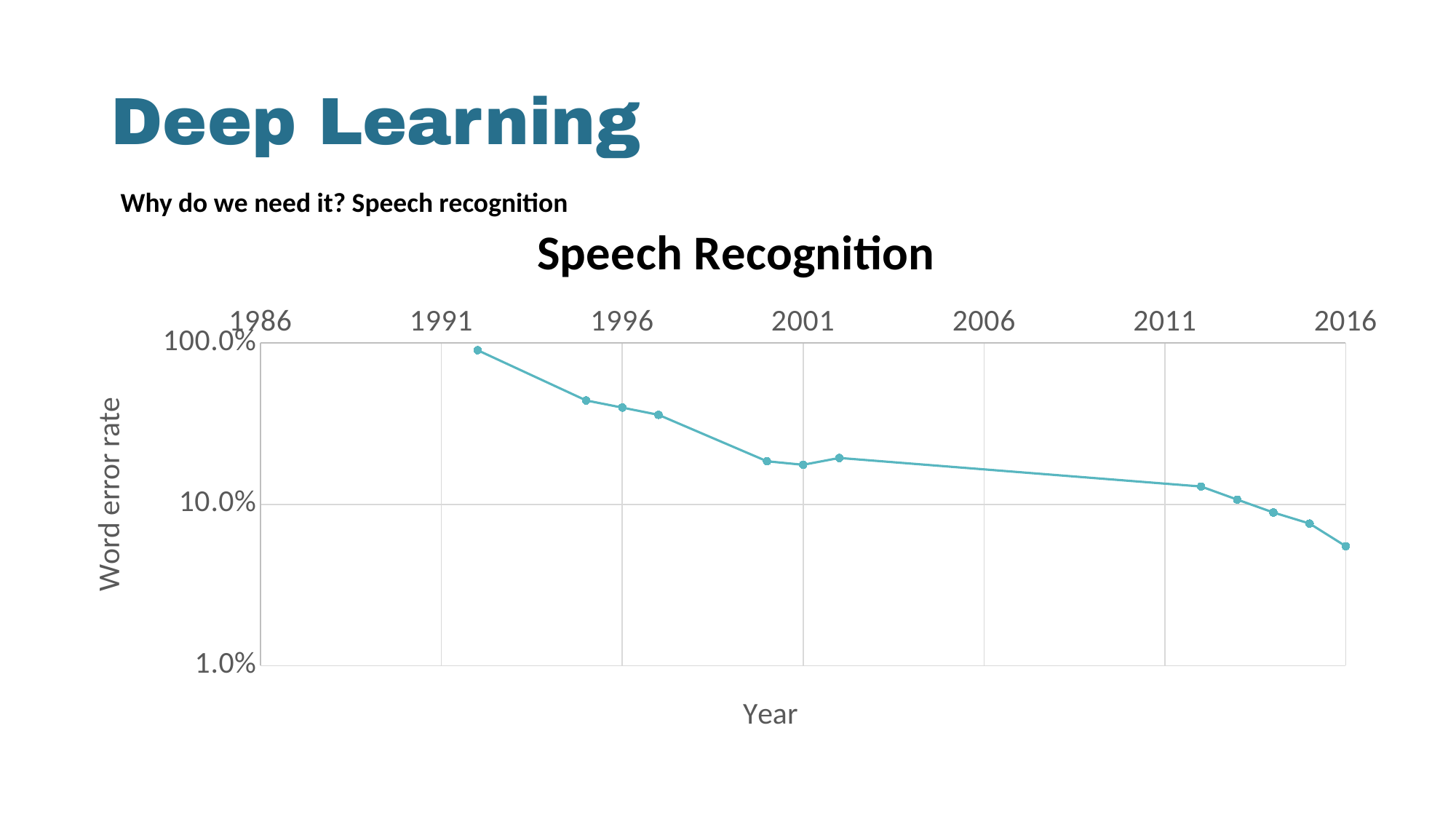

# Deep Learning
Why do we need it? Speech recognition

### Chart: Speech Recognition

| Category | Conversational |
|---|---|